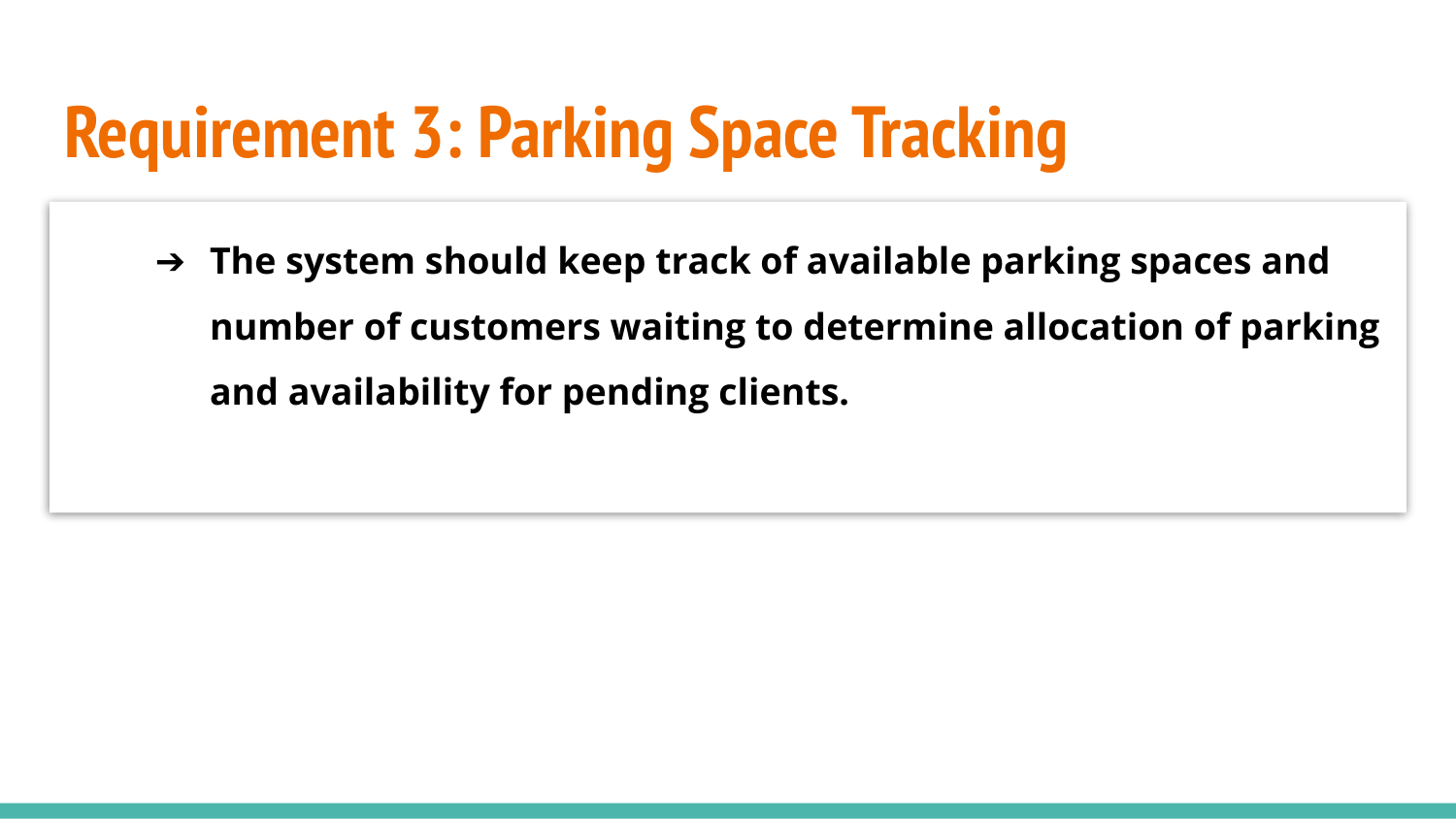

# Requirement 3: Parking Space Tracking
The system should keep track of available parking spaces and number of customers waiting to determine allocation of parking and availability for pending clients.